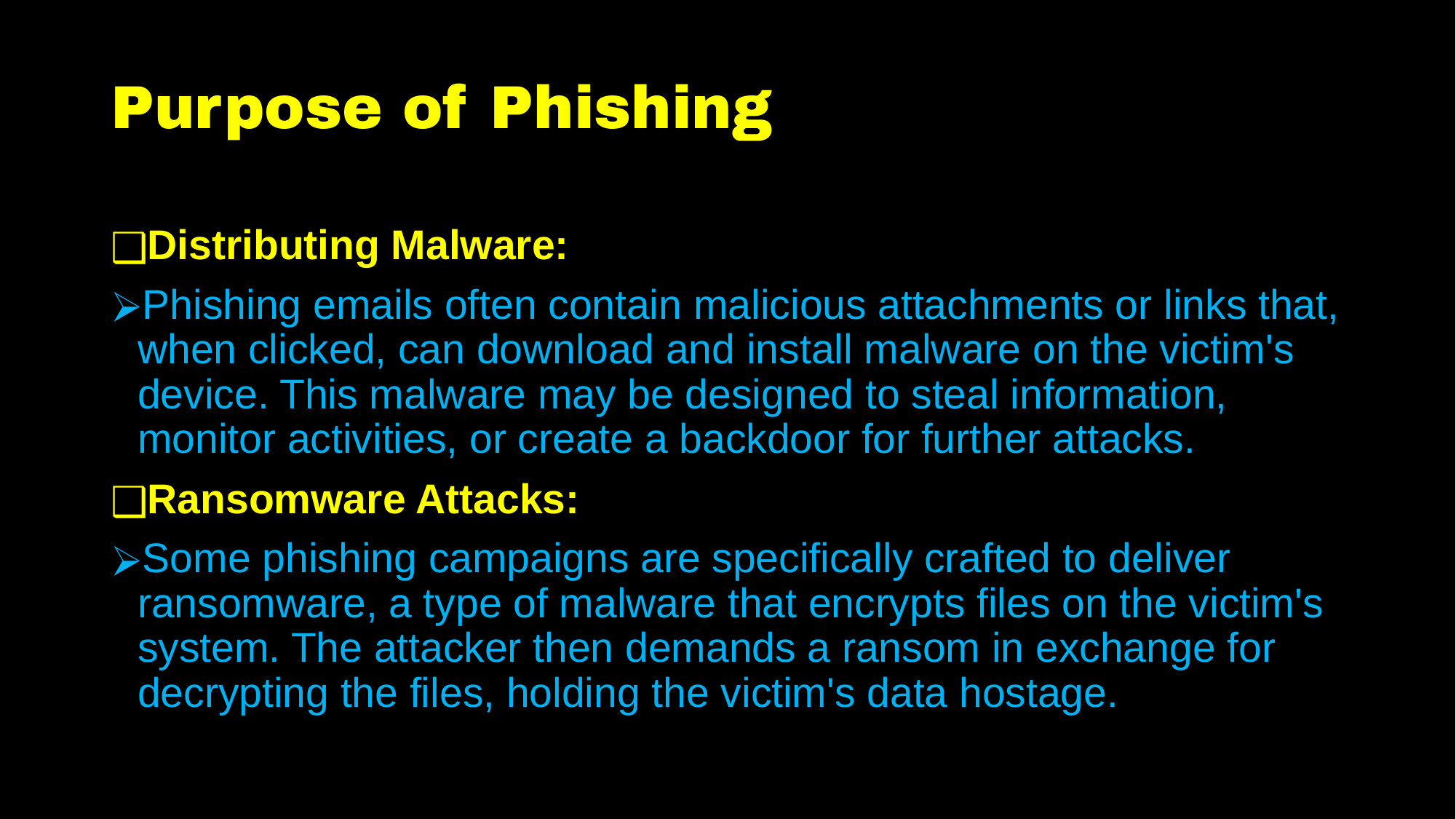

# Purpose of Phishing
Distributing Malware:
Phishing emails often contain malicious attachments or links that, when clicked, can download and install malware on the victim's device. This malware may be designed to steal information, monitor activities, or create a backdoor for further attacks.
Ransomware Attacks:
Some phishing campaigns are specifically crafted to deliver ransomware, a type of malware that encrypts files on the victim's system. The attacker then demands a ransom in exchange for decrypting the files, holding the victim's data hostage.